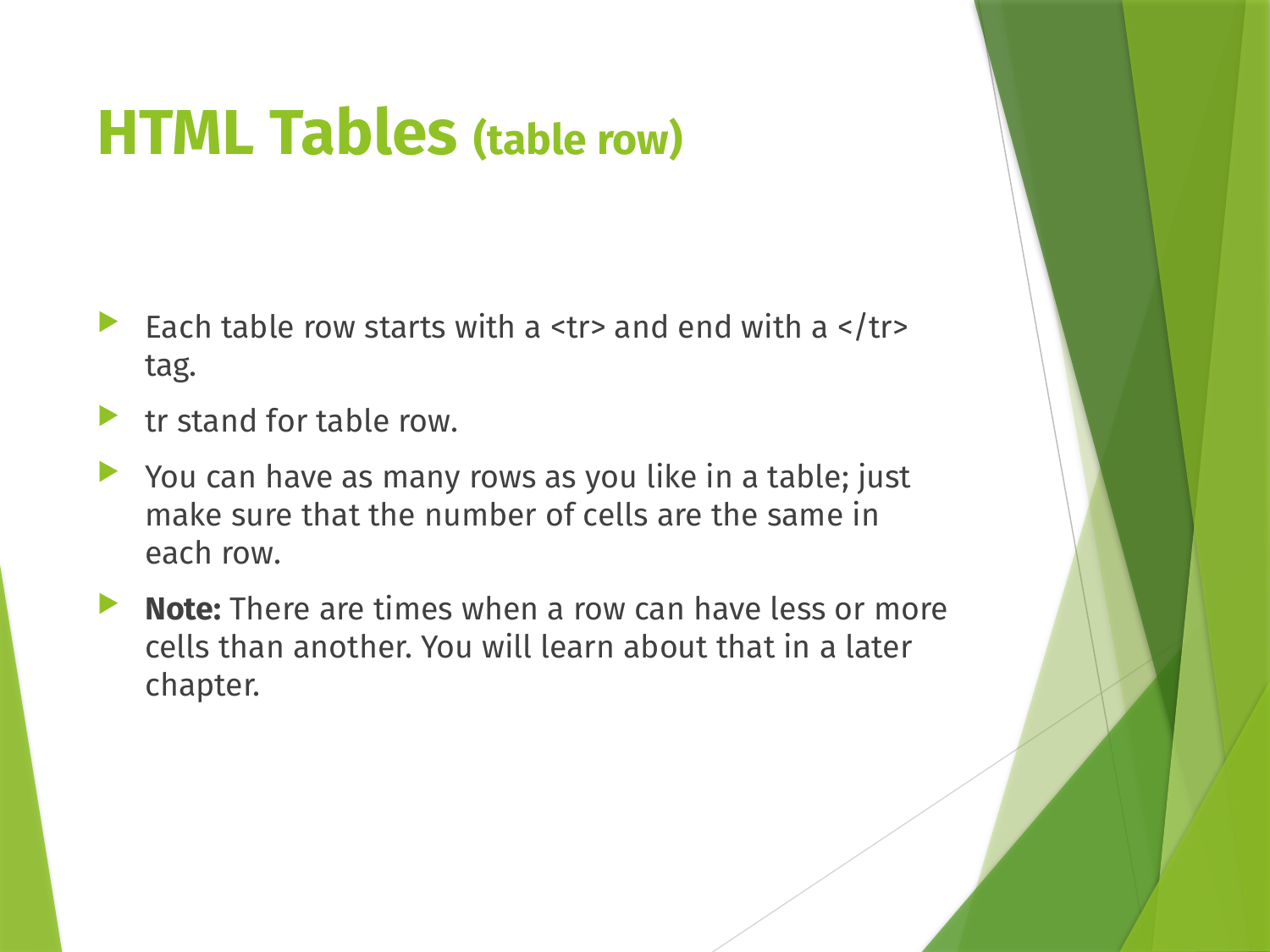

# HTML Tables (table row)
Each table row starts with a <tr> and end with a </tr> tag.
tr stand for table row.
You can have as many rows as you like in a table; just make sure that the number of cells are the same in each row.
Note: There are times when a row can have less or more cells than another. You will learn about that in a later chapter.